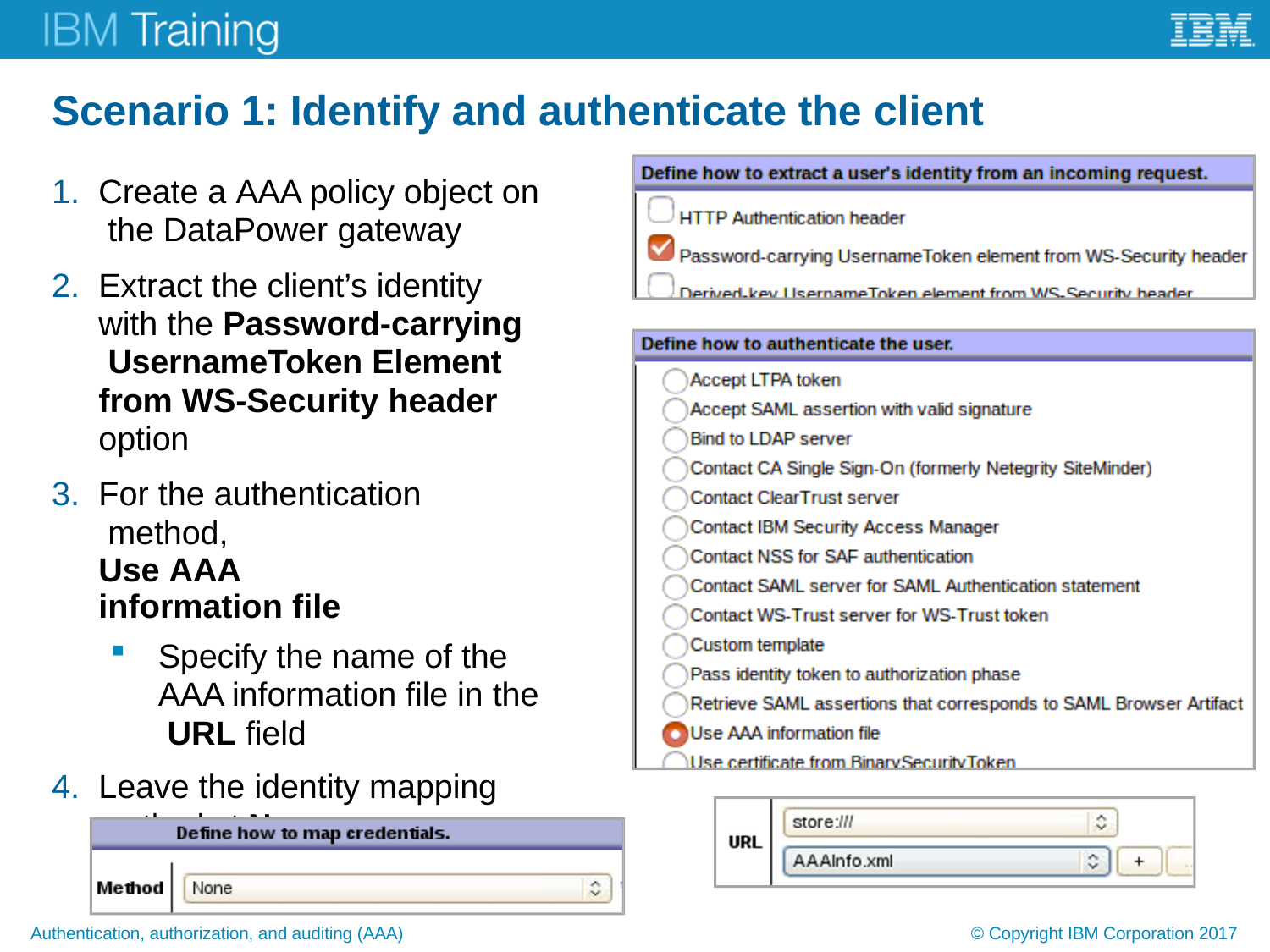

# Scenario 1: Identify and authenticate the client

Create a AAA policy object on  the DataPower gateway
Extract the client’s identity  with the Password-carrying  UsernameToken Element  from WS-Security header  option
For the authentication  method,
Use AAA information file
Specify the name of the  AAA information file in the  URL field
Leave the identity mapping
method at None

Authentication, authorization, and auditing (AAA)
© Copyright IBM Corporation 2017